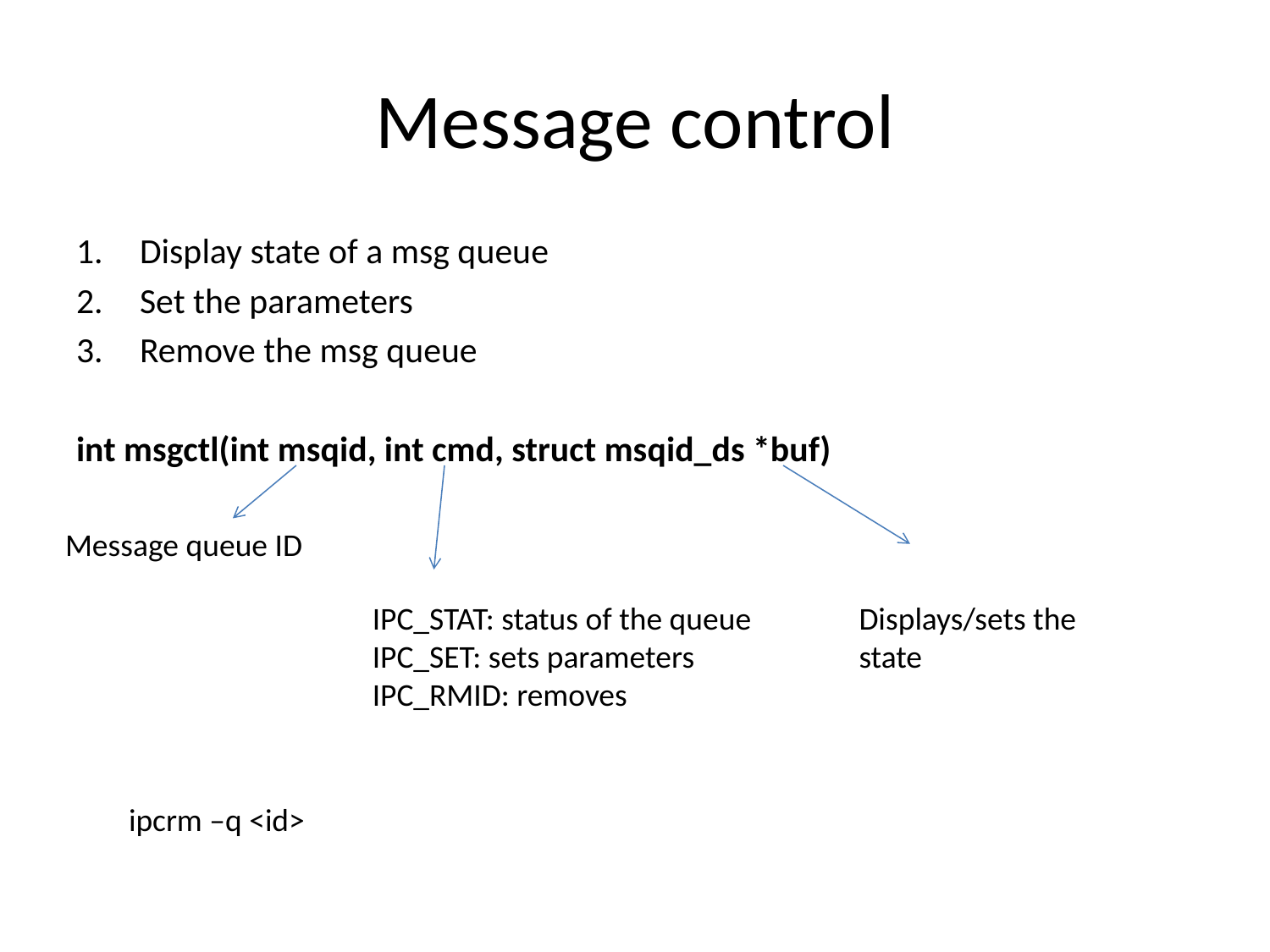

# Message control
Display state of a msg queue
Set the parameters
Remove the msg queue

int msgctl(int msqid, int cmd, struct msqid_ds *buf)
Message queue ID
IPC_STAT: status of the queue
IPC_SET: sets parameters
IPC_RMID: removes
Displays/sets the state
ipcrm –q <id>